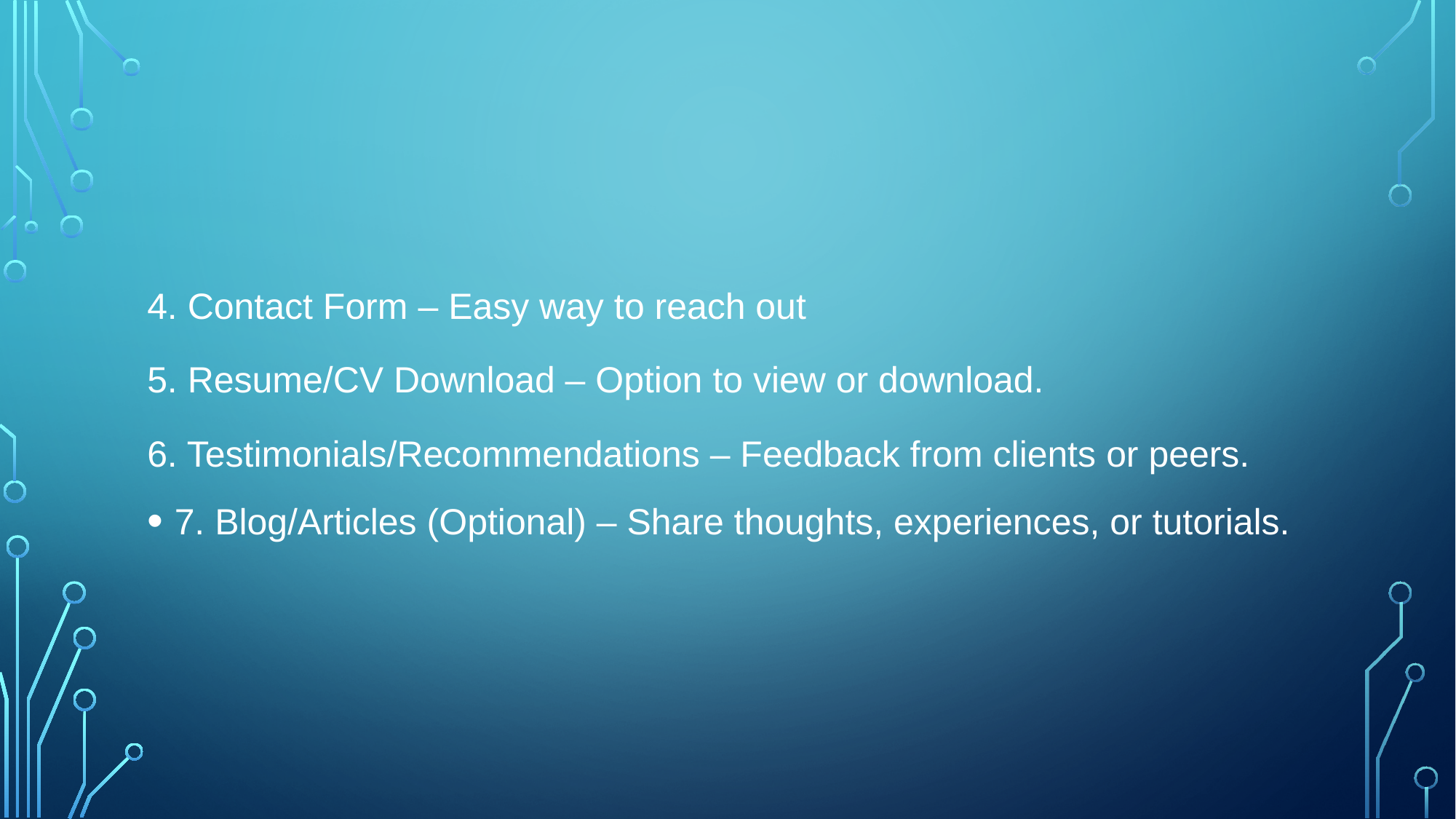

4. Contact Form – Easy way to reach out
5. Resume/CV Download – Option to view or download.
6. Testimonials/Recommendations – Feedback from clients or peers.
7. Blog/Articles (Optional) – Share thoughts, experiences, or tutorials.